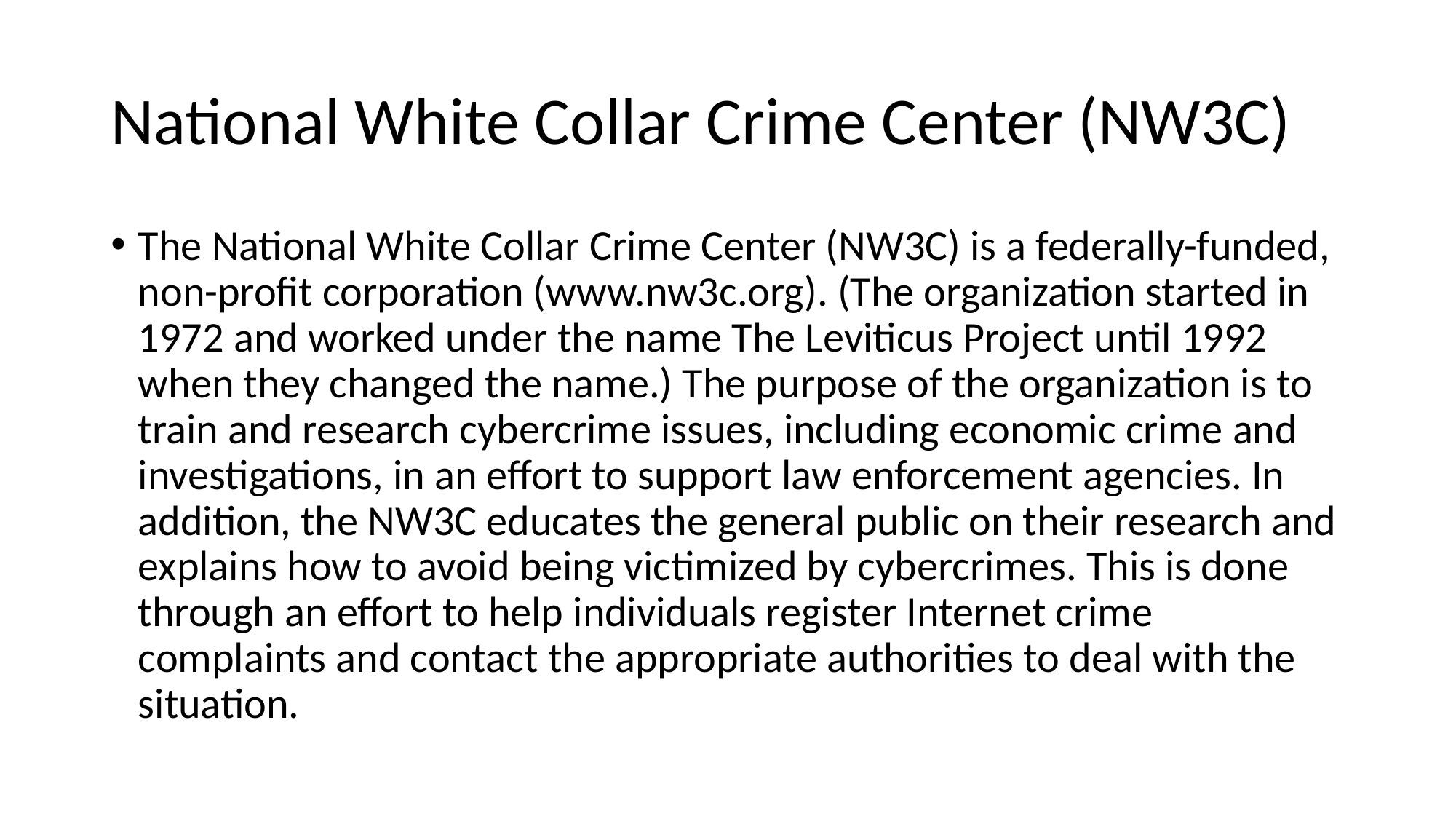

# National White Collar Crime Center (NW3C)
The National White Collar Crime Center (NW3C) is a federally-funded, non-profit corporation (www.nw3c.org). (The organization started in 1972 and worked under the name The Leviticus Project until 1992 when they changed the name.) The purpose of the organization is to train and research cybercrime issues, including economic crime and investigations, in an effort to support law enforcement agencies. In addition, the NW3C educates the general public on their research and explains how to avoid being victimized by cybercrimes. This is done through an effort to help individuals register Internet crime complaints and contact the appropriate authorities to deal with the situation.